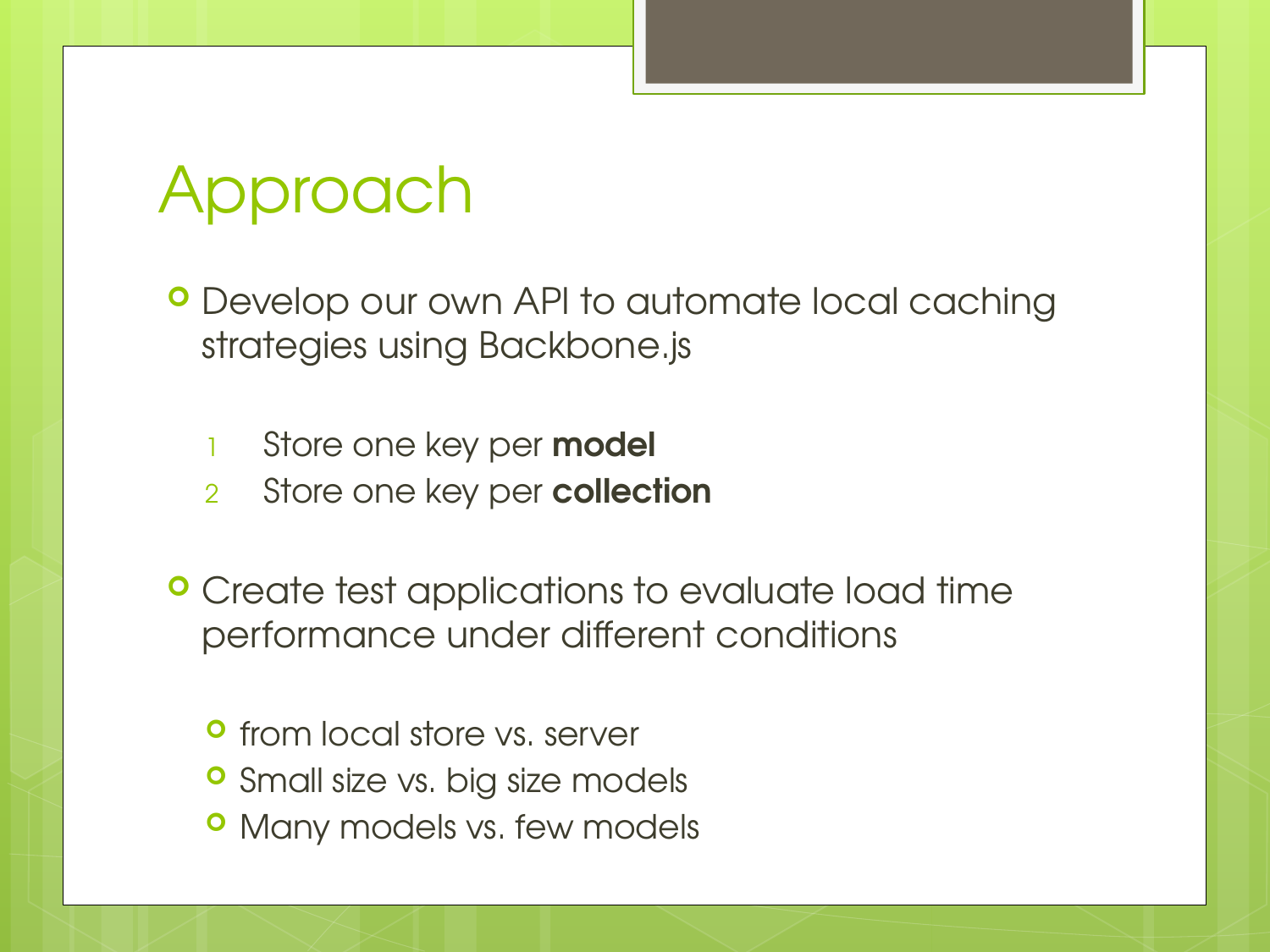

# Approach
Develop our own API to automate local caching strategies using Backbone.js

Store one key per model
Store one key per collection

Create test applications to evaluate load time performance under different conditions

from local store vs. server
Small size vs. big size models
Many models vs. few models